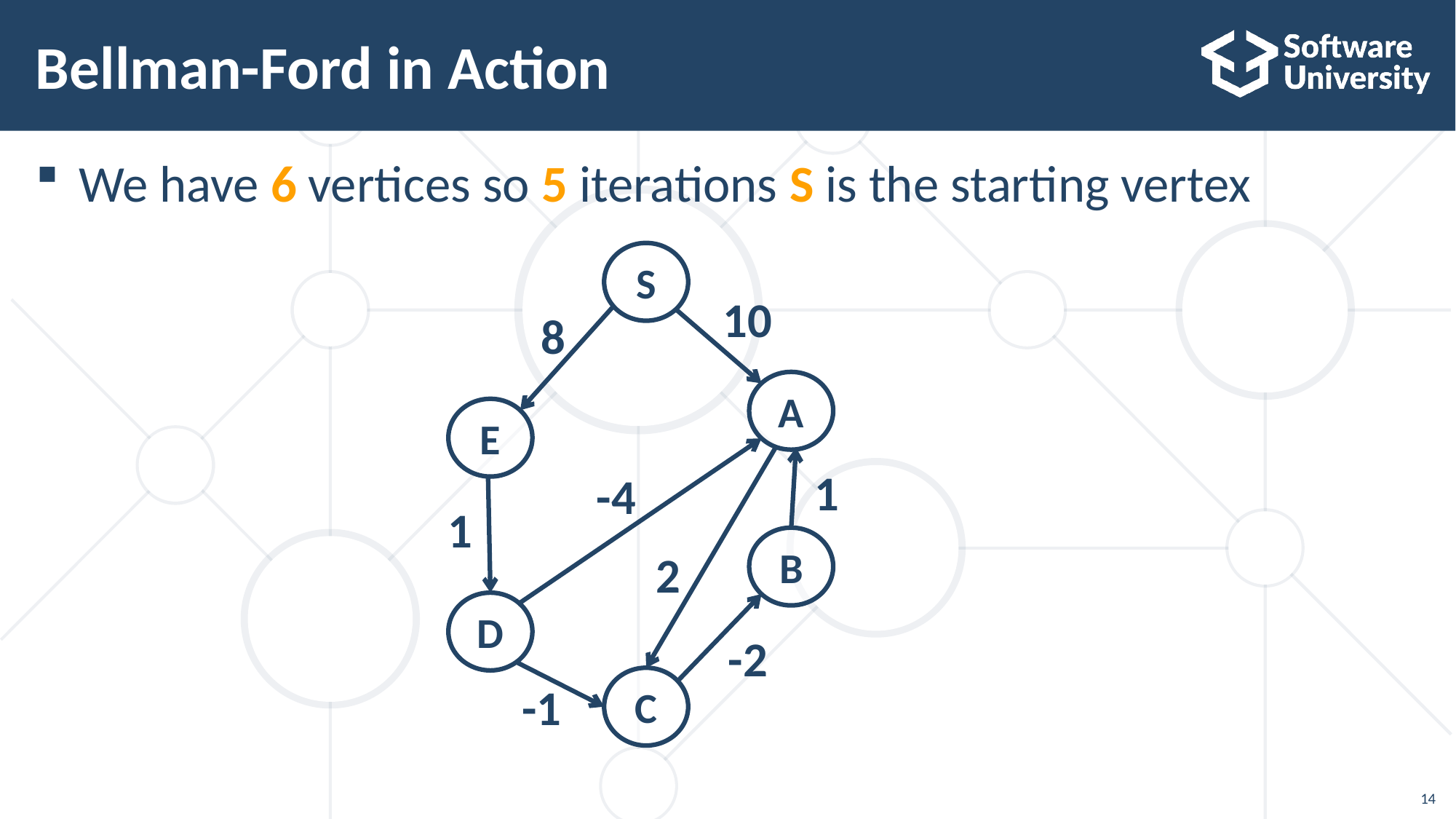

# Bellman-Ford in Action
We have 6 vertices so 5 iterations S is the starting vertex
S
10
8
A
E
1
-4
1
 2
B
D
-2
-1
C
14